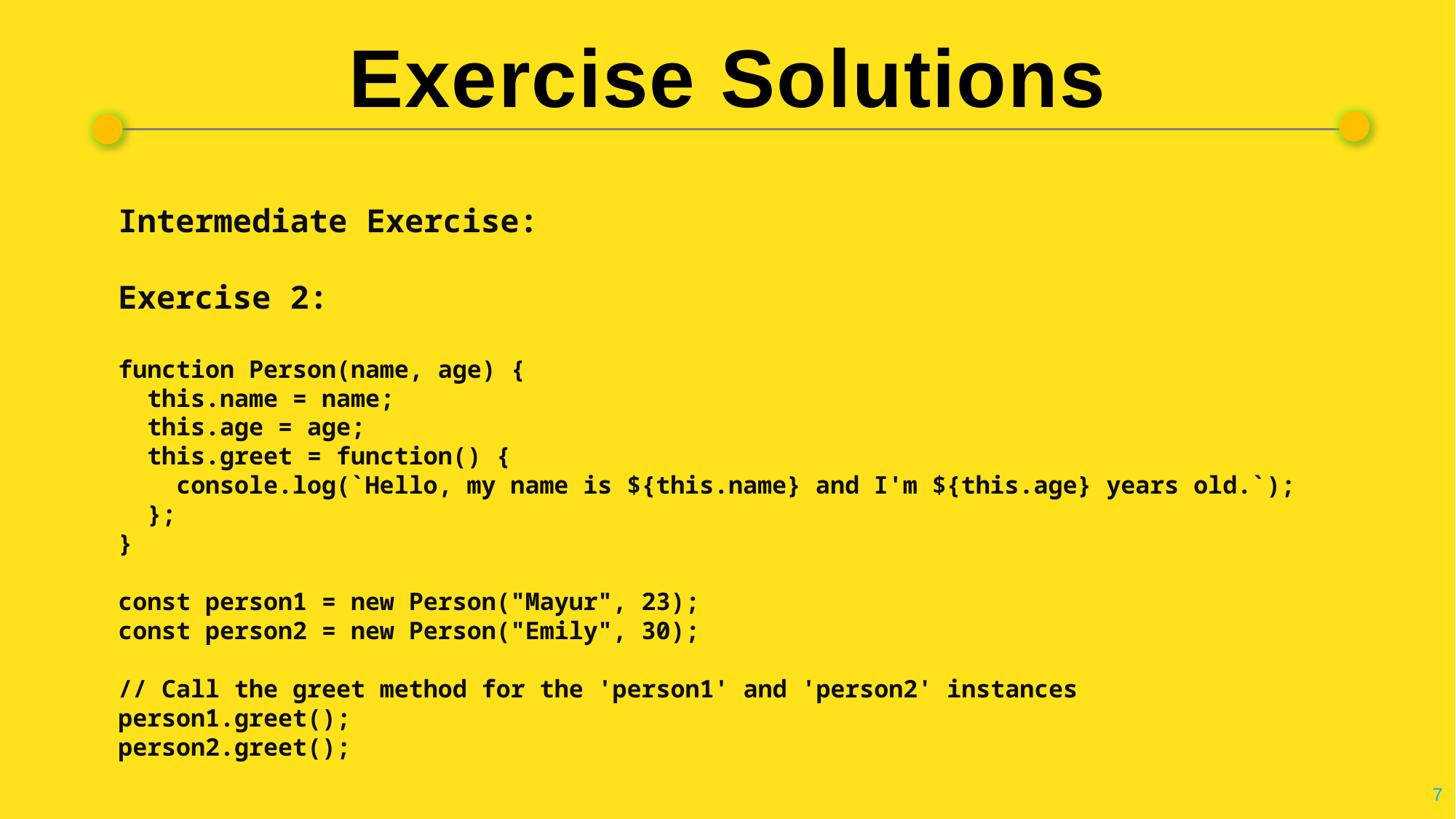

# Exercise Solutions

Intermediate Exercise:

Exercise 2:

function Person(name, age) {
  this.name = name;
  this.age = age;
  this.greet = function() {
    console.log(`Hello, my name is ${this.name} and I'm ${this.age} years old.`);
  };
}

const person1 = new Person("Mayur", 23);
const person2 = new Person("Emily", 30);

// Call the greet method for the 'person1' and 'person2' instances
person1.greet();
person2.greet();
7